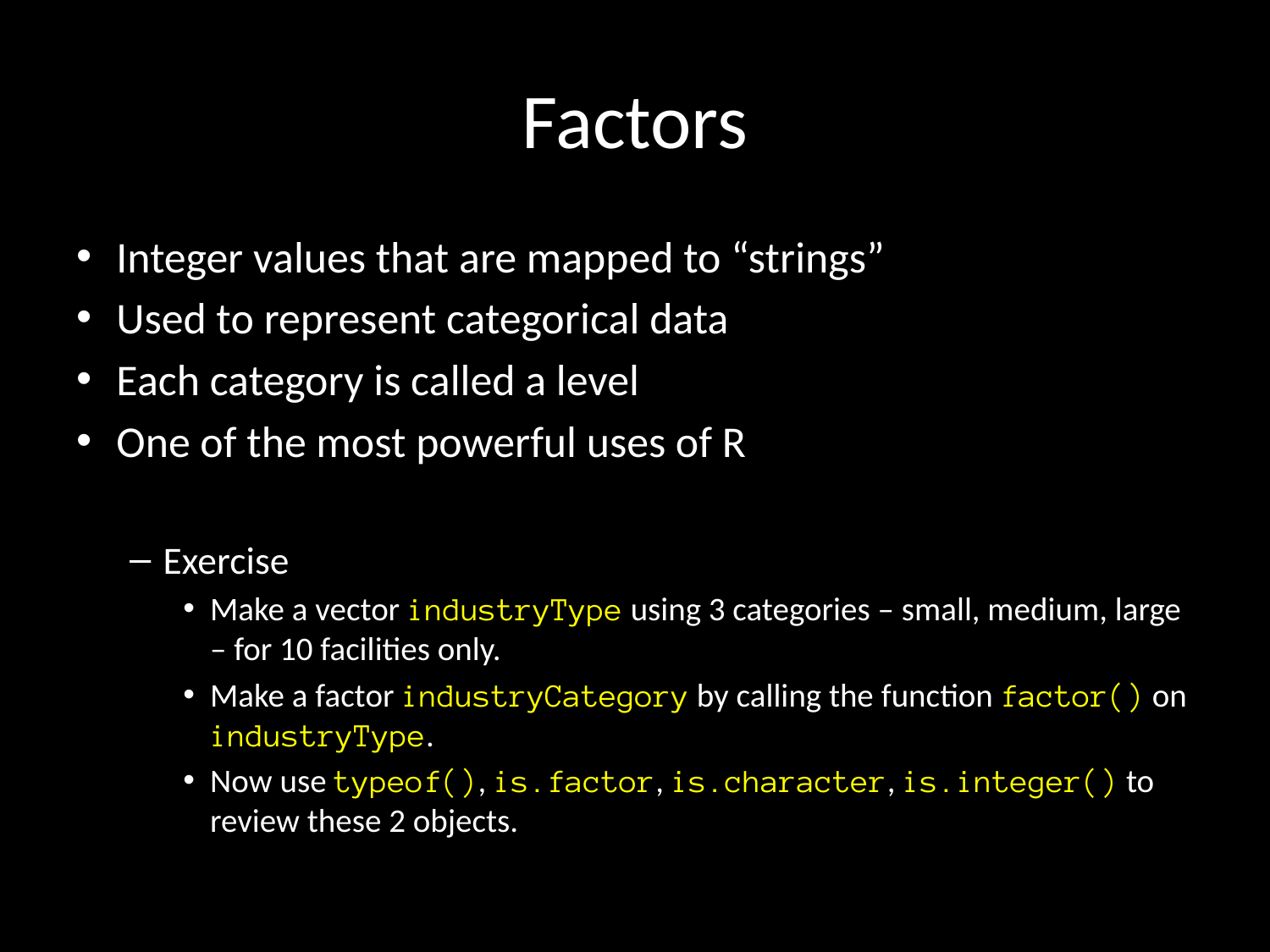

# Factors
Integer values that are mapped to “strings”
Used to represent categorical data
Each category is called a level
One of the most powerful uses of R

Exercise
Make a vector industryType using 3 categories – small, medium, large – for 10 facilities only.
Make a factor industryCategory by calling the function factor() on industryType.
Now use typeof(), is.factor, is.character, is.integer() to review these 2 objects.